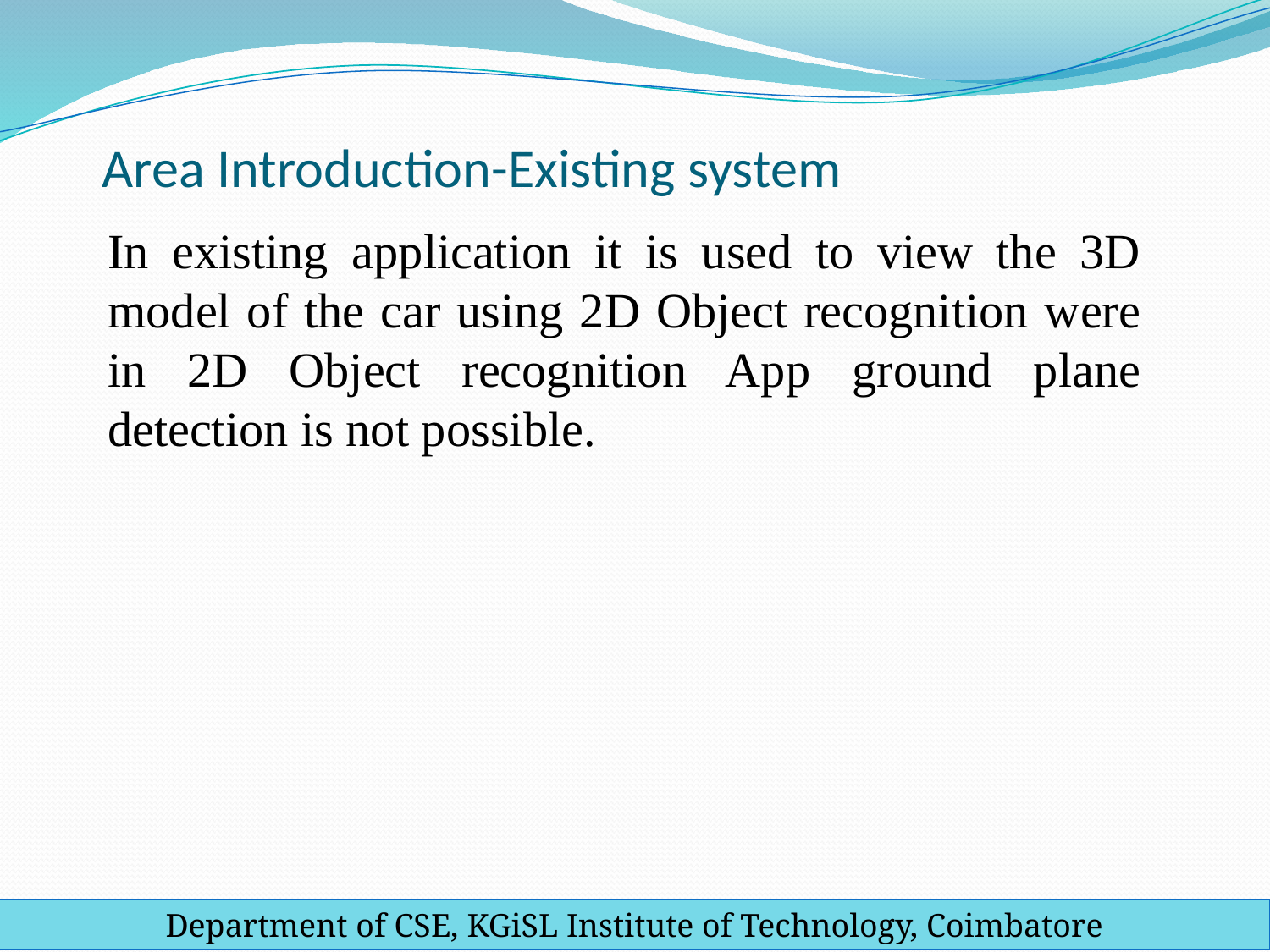

# Area Introduction-Existing system
In existing application it is used to view the 3D model of the car using 2D Object recognition were in 2D Object recognition App ground plane detection is not possible.
Department of CSE, KGiSL Institute of Technology, Coimbatore